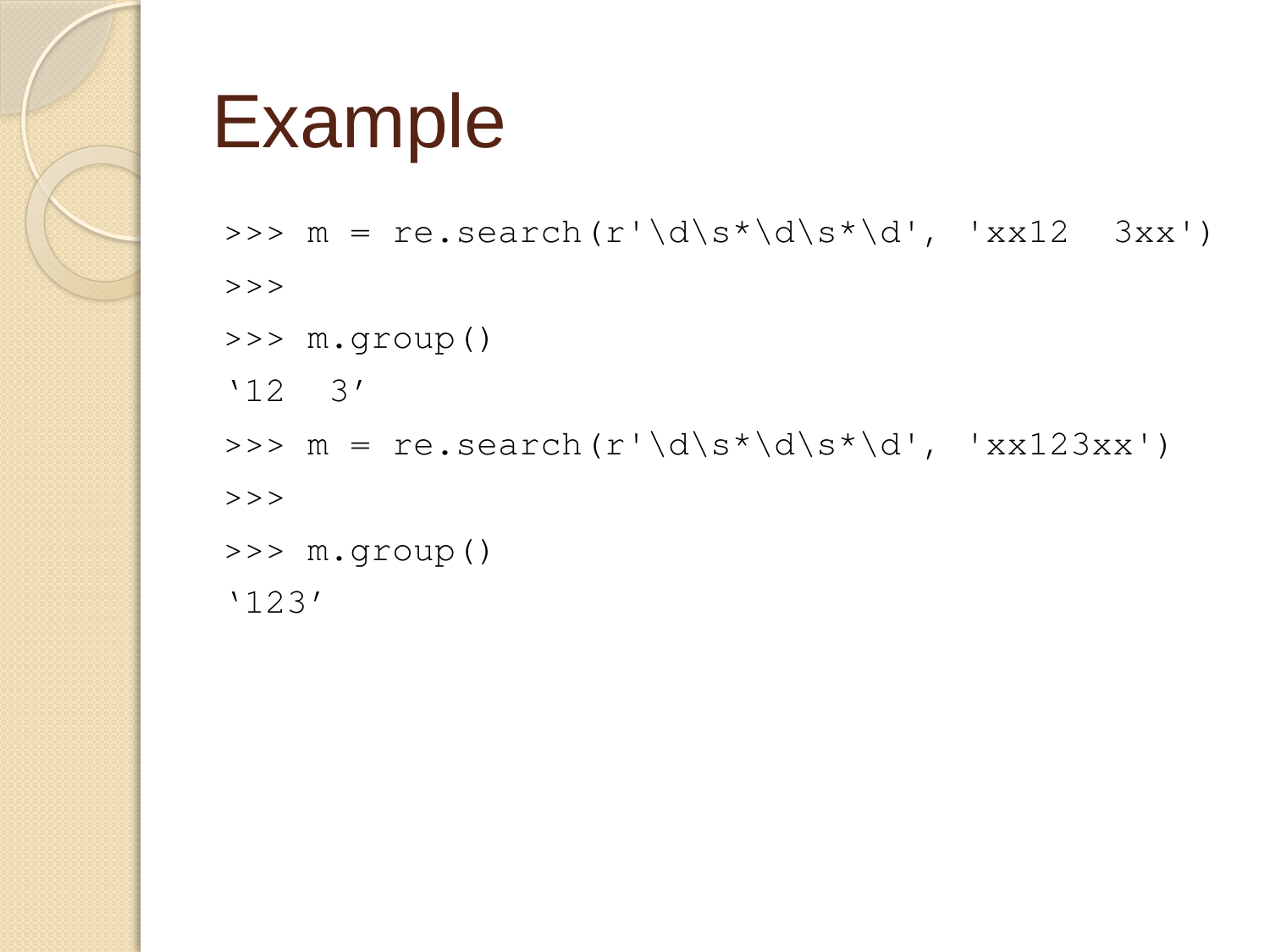

# Example
>>> m = re.search(r'\d\s*\d\s*\d', 'xx12  3xx')
>>>
>>> m.group()
‘12  3’
>>> m = re.search(r'\d\s*\d\s*\d', 'xx123xx')
>>>
>>> m.group()
‘123’